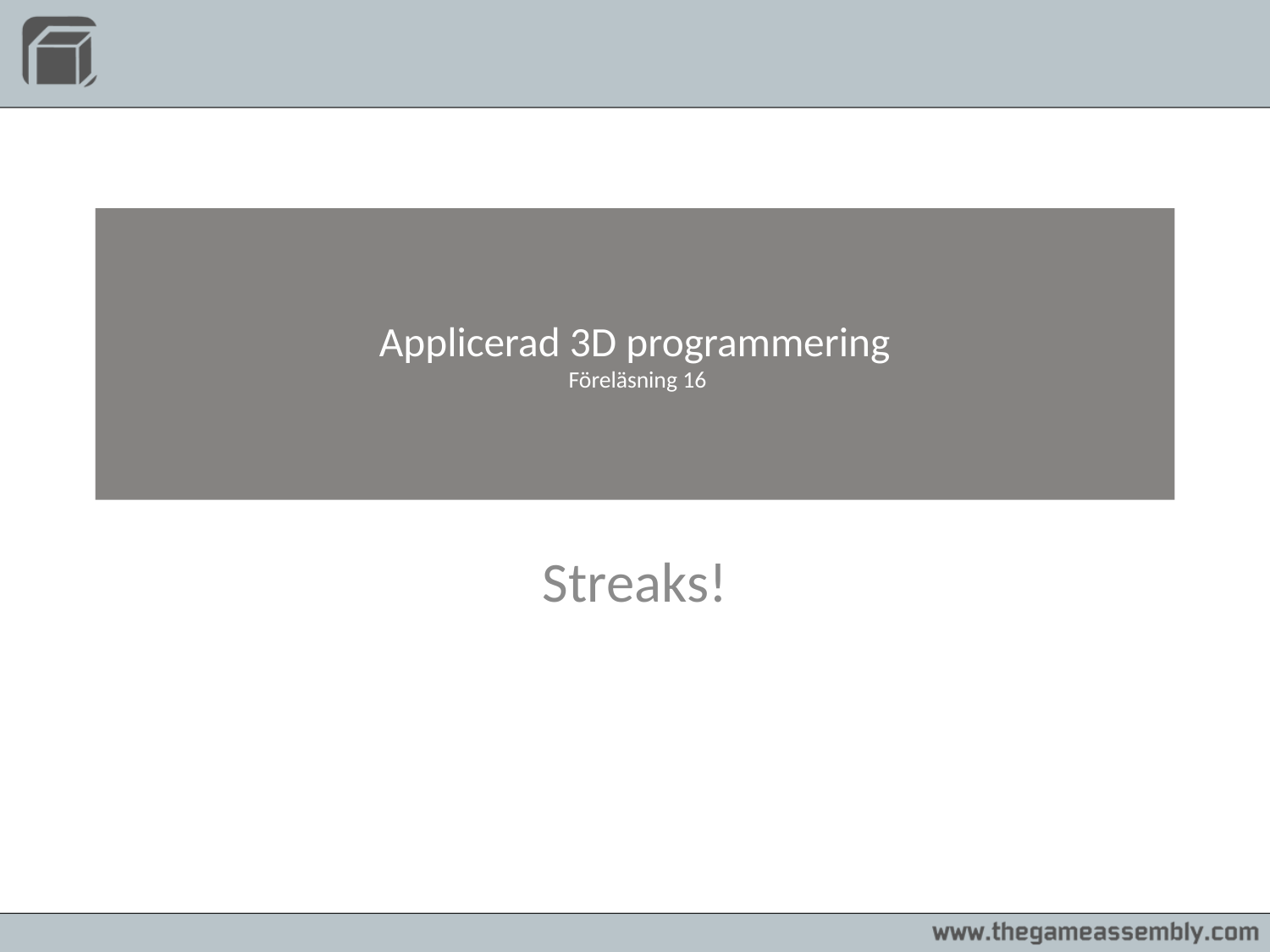

# Applicerad 3D programmering Föreläsning 16
Streaks!